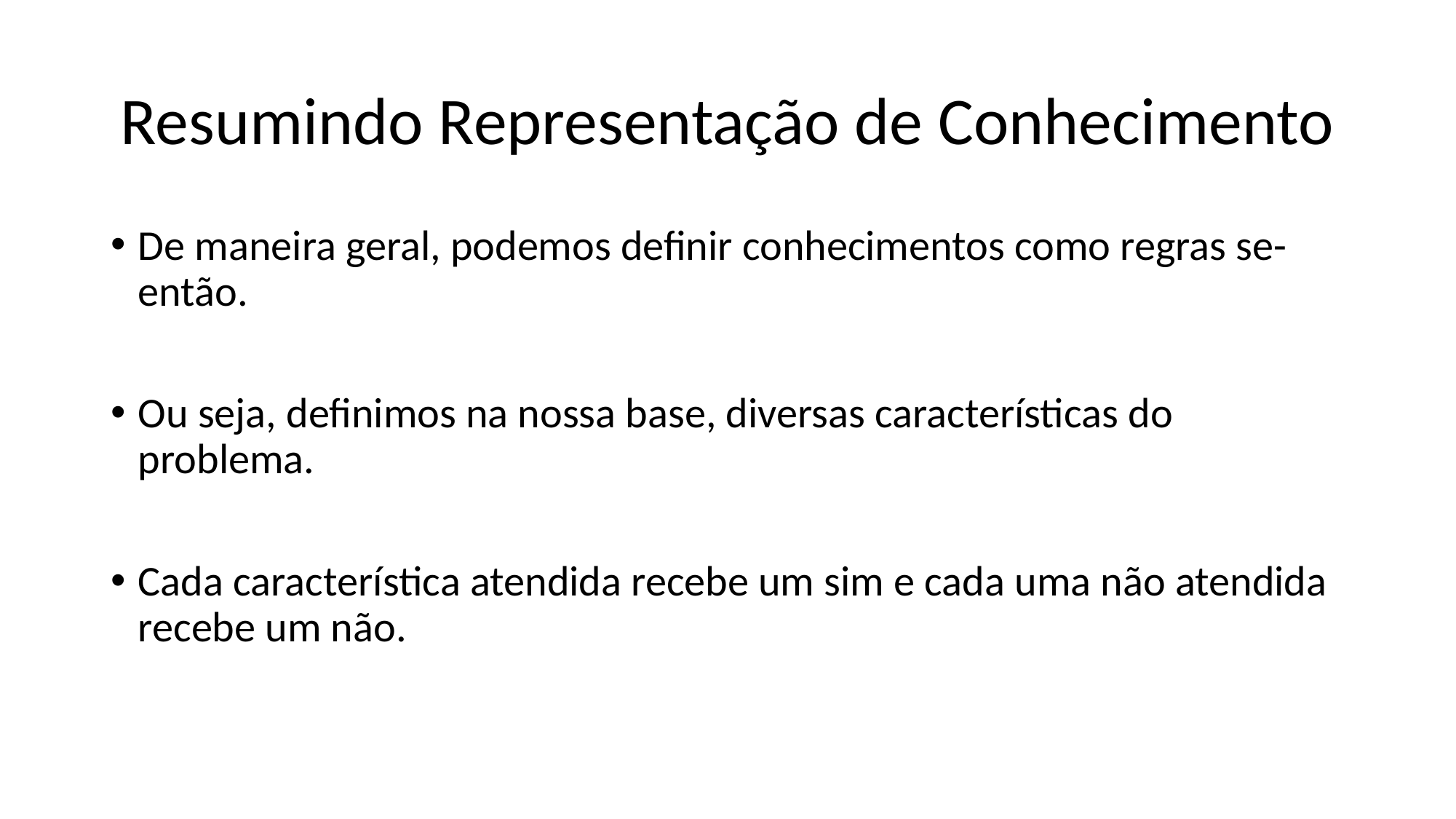

# Resumindo Representação de Conhecimento
De maneira geral, podemos definir conhecimentos como regras se-então.

Ou seja, definimos na nossa base, diversas características do problema.

Cada característica atendida recebe um sim e cada uma não atendida recebe um não.